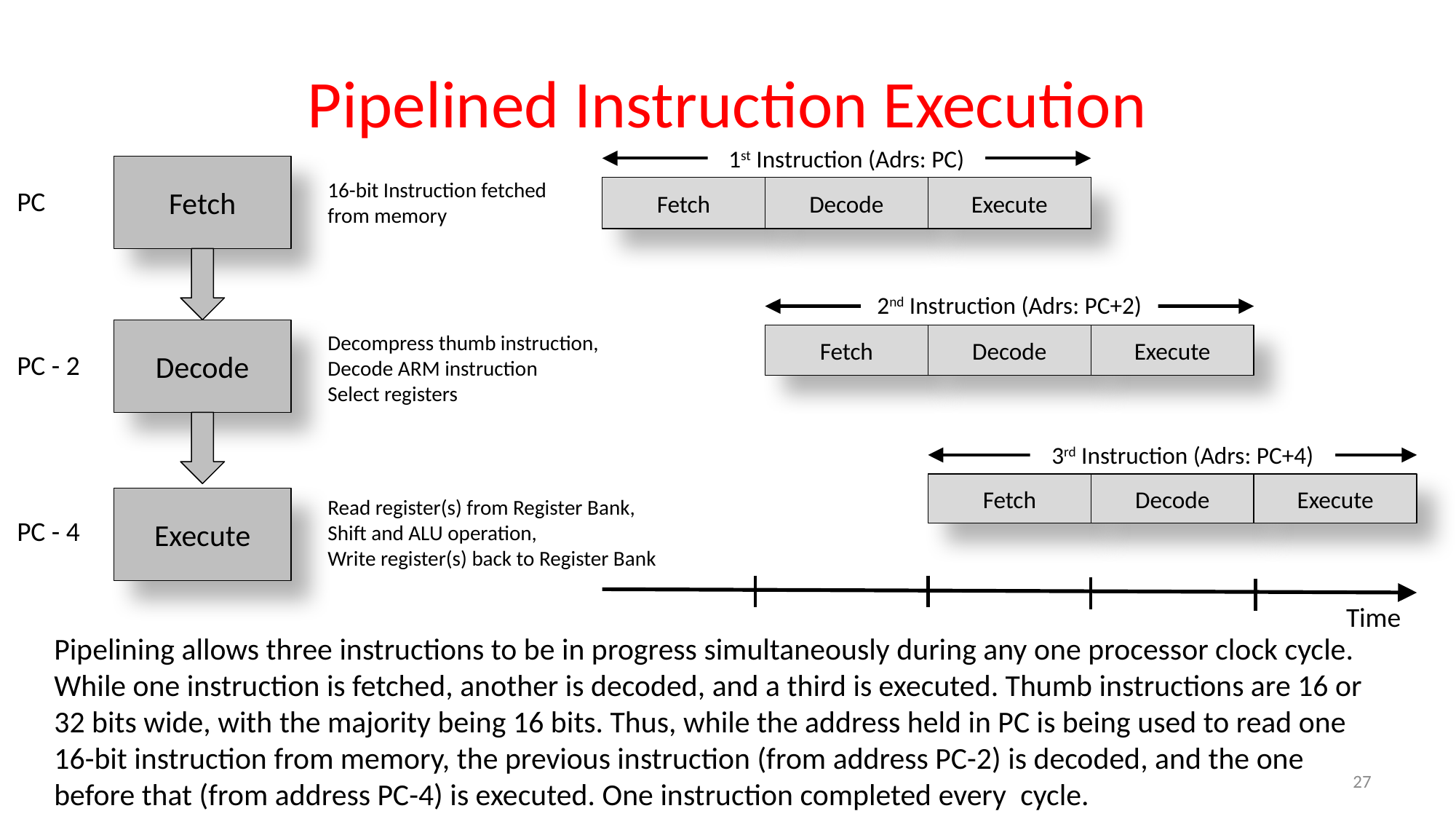

# Pipelined Instruction Execution
1st Instruction (Adrs: PC)
Fetch
Decode
Execute
2nd Instruction (Adrs: PC+2)
Fetch
Decode
Execute
3rd Instruction (Adrs: PC+4)
Fetch
Decode
Execute
Time
Fetch
16-bit Instruction fetched
from memory
PC

Decode
Decompress thumb instruction, Decode ARM instruction
Select registers
PC - 2

Execute
Read register(s) from Register Bank,
Shift and ALU operation,
Write register(s) back to Register Bank
PC - 4
Pipelining allows three instructions to be in progress simultaneously during any one processor clock cycle. While one instruction is fetched, another is decoded, and a third is executed. Thumb instructions are 16 or 32 bits wide, with the majority being 16 bits. Thus, while the address held in PC is being used to read one 16-bit instruction from memory, the previous instruction (from address PC-2) is decoded, and the one before that (from address PC-4) is executed. One instruction completed every  cycle.
27